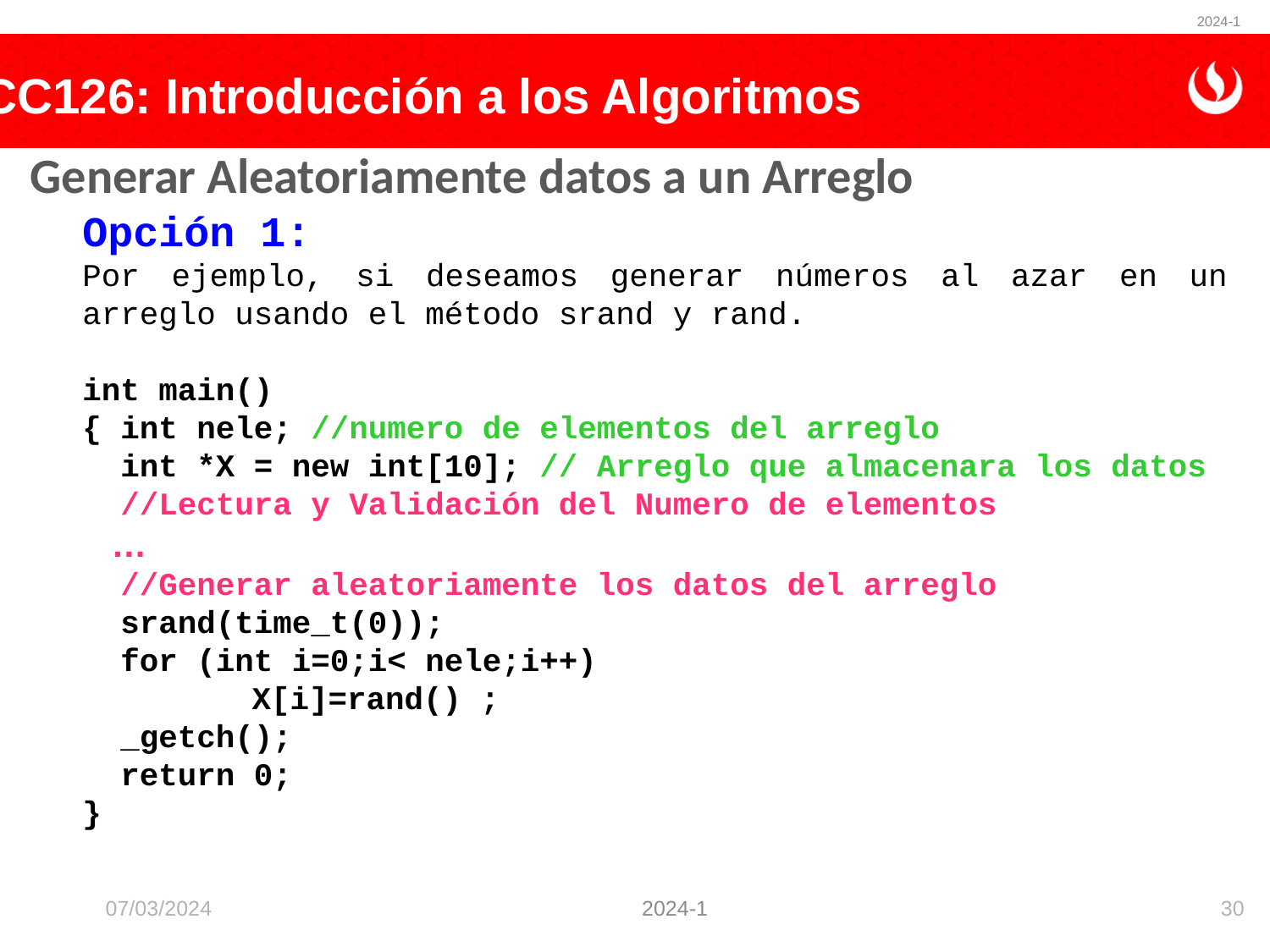

2024-1
# Generar Aleatoriamente datos a un Arreglo
Opción 1:
Por ejemplo, si deseamos generar números al azar en un arreglo usando el método srand y rand.

int main()
{ int nele; //numero de elementos del arreglo
  int *X = new int[10]; // Arreglo que almacenara los datos
  //Lectura y Validación del Numero de elementos
   …
  //Generar aleatoriamente los datos del arreglo
  srand(time_t(0));
  for (int i=0;i< nele;i++)
	 X[i]=rand() ;
  _getch();
  return 0;
}
07/03/2024
30